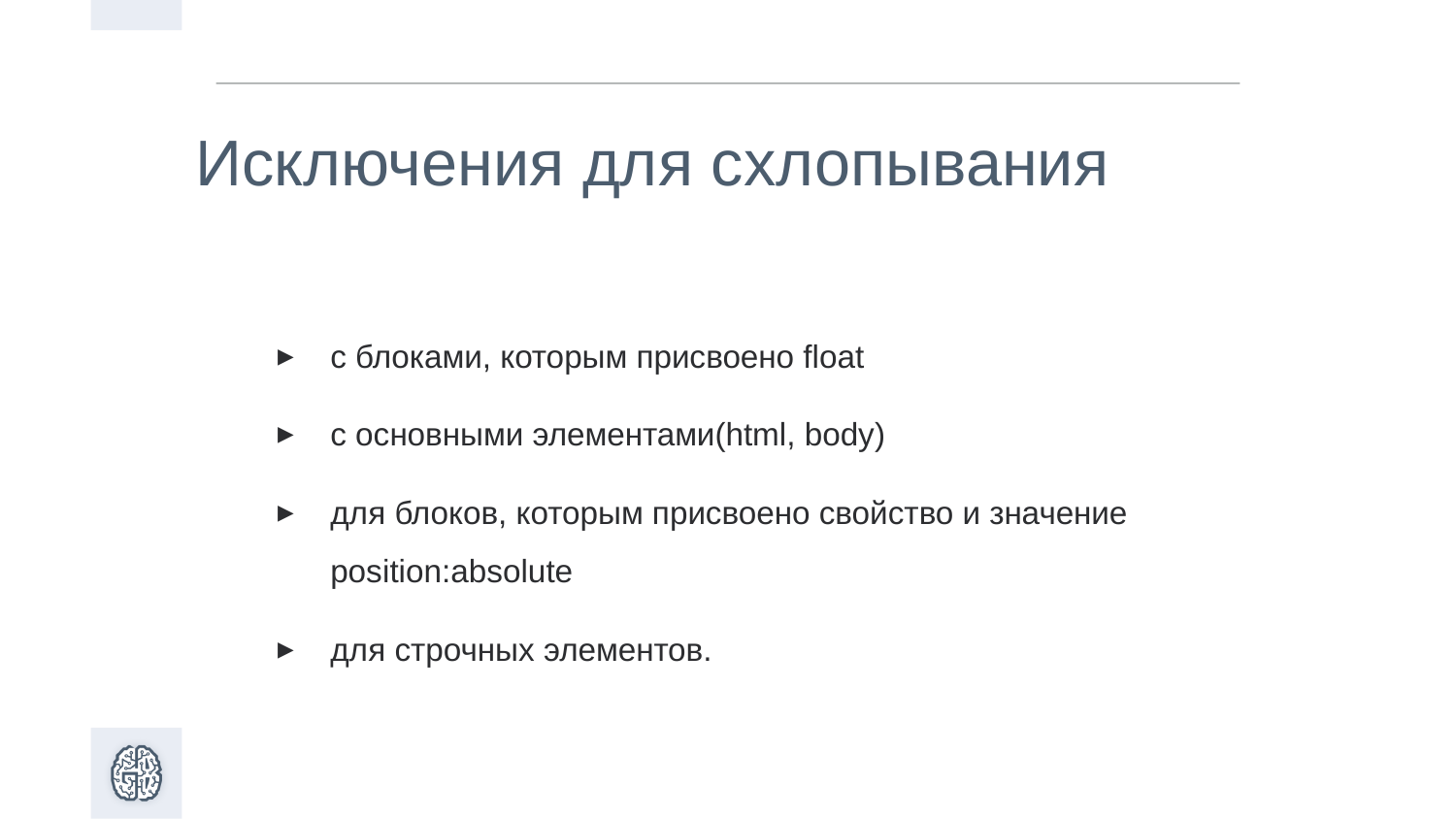

Исключения для схлопывания
с блоками, которым присвоено float
с основными элементами(html, body)
для блоков, которым присвоено свойство и значение position:absolute
для строчных элементов.